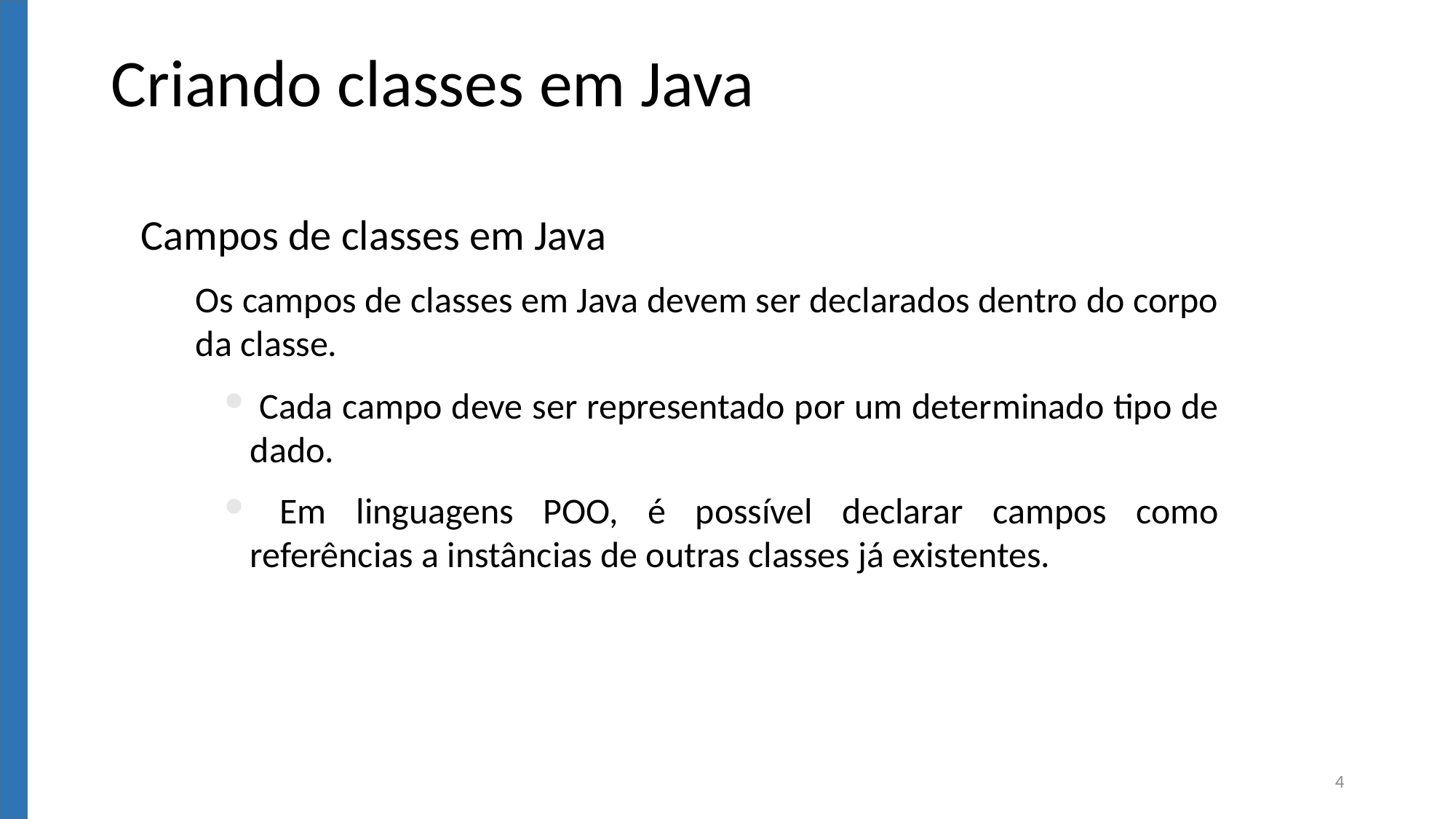

Criando classes em Java
Campos de classes em Java
Os campos de classes em Java devem ser declarados dentro do corpo da classe.
 Cada campo deve ser representado por um determinado tipo de dado.
 Em linguagens POO, é possível declarar campos como referências a instâncias de outras classes já existentes.
4